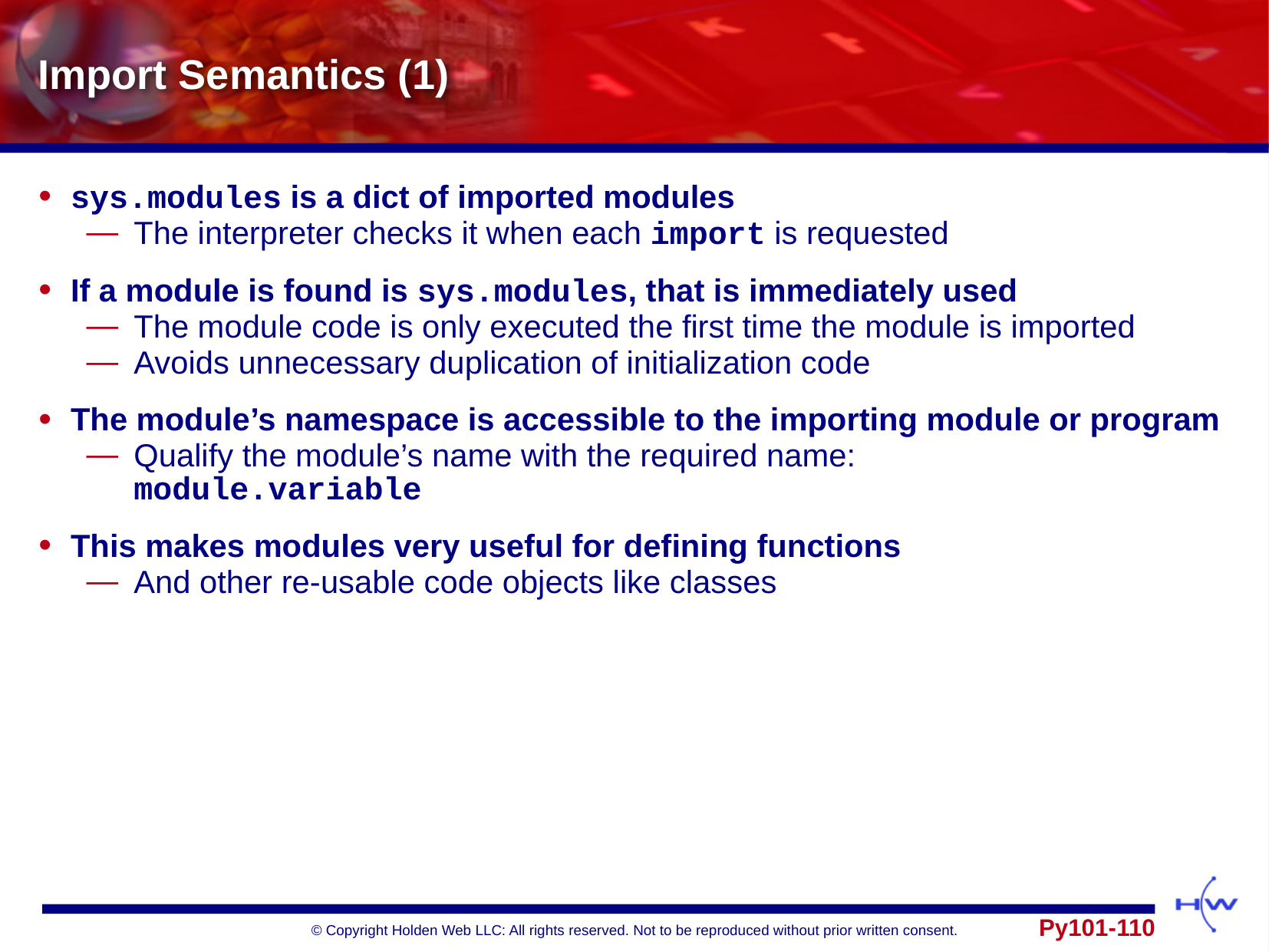

# Import Semantics (1)
sys.modules is a dict of imported modules
The interpreter checks it when each import is requested
If a module is found is sys.modules, that is immediately used
The module code is only executed the first time the module is imported
Avoids unnecessary duplication of initialization code
The module’s namespace is accessible to the importing module or program
Qualify the module’s name with the required name:
module.variable
This makes modules very useful for defining functions
And other re-usable code objects like classes